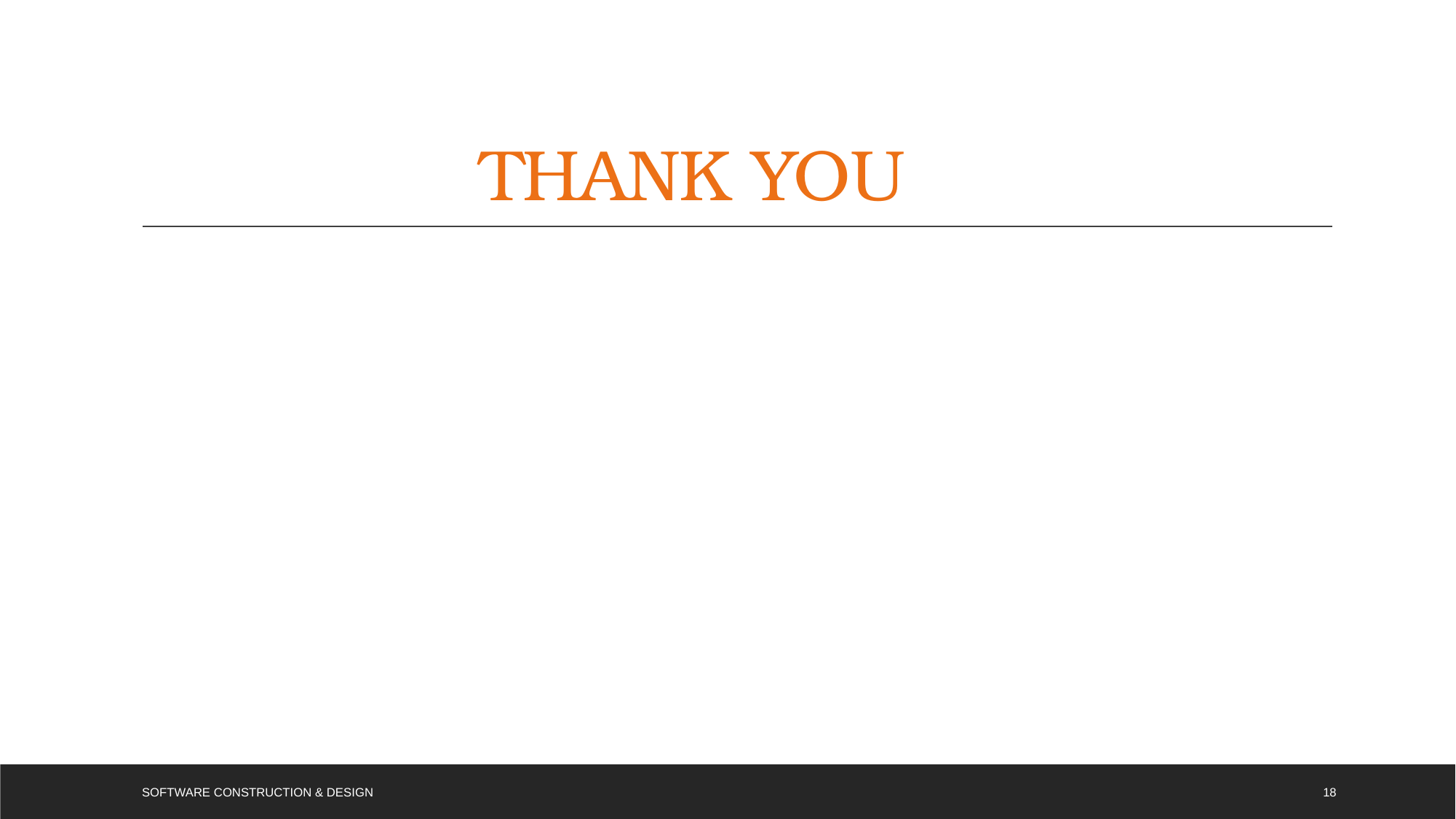

# THANK YOU
SOFTWARE CONSTRUCTION & DESIGN
18